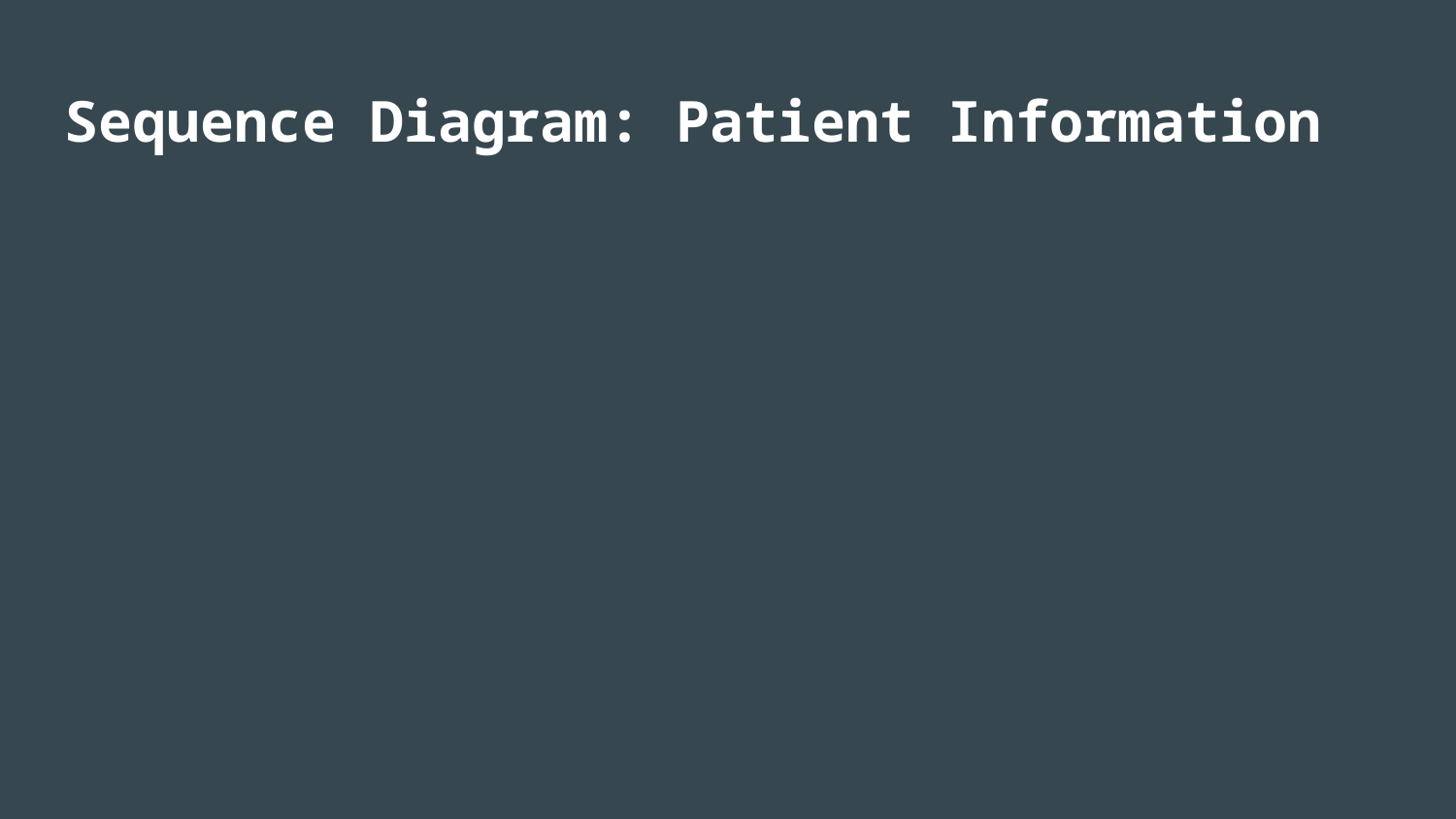

# Sequence Diagram: Patient Information
Item 2
Item 3